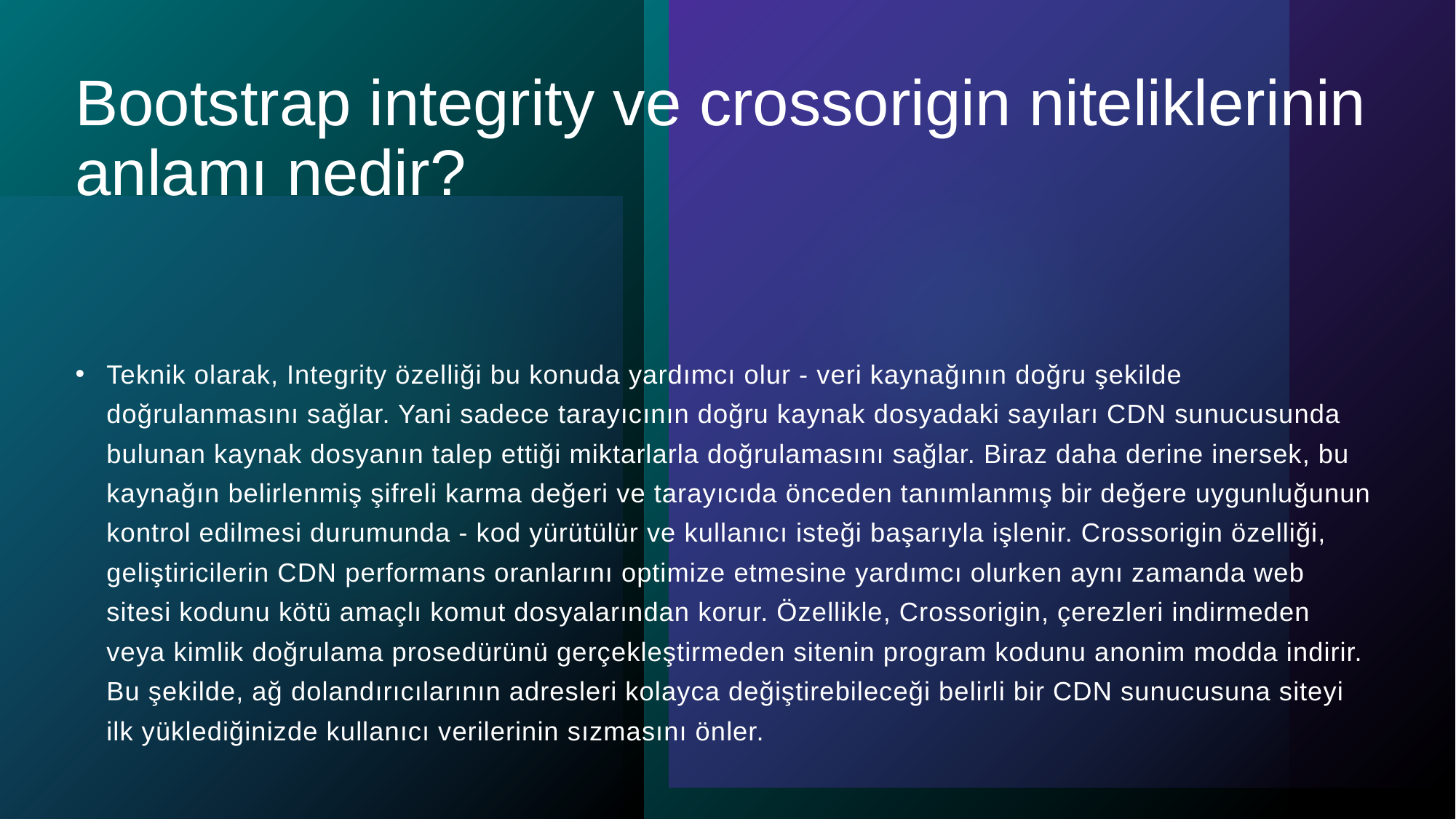

# Bootstrap integrity ve crossorigin niteliklerinin anlamı nedir?
Teknik olarak, Integrity özelliği bu konuda yardımcı olur - veri kaynağının doğru şekilde doğrulanmasını sağlar. Yani sadece tarayıcının doğru kaynak dosyadaki sayıları CDN sunucusunda bulunan kaynak dosyanın talep ettiği miktarlarla doğrulamasını sağlar. Biraz daha derine inersek, bu kaynağın belirlenmiş şifreli karma değeri ve tarayıcıda önceden tanımlanmış bir değere uygunluğunun kontrol edilmesi durumunda - kod yürütülür ve kullanıcı isteği başarıyla işlenir. Crossorigin özelliği, geliştiricilerin CDN performans oranlarını optimize etmesine yardımcı olurken aynı zamanda web sitesi kodunu kötü amaçlı komut dosyalarından korur. Özellikle, Crossorigin, çerezleri indirmeden veya kimlik doğrulama prosedürünü gerçekleştirmeden sitenin program kodunu anonim modda indirir. Bu şekilde, ağ dolandırıcılarının adresleri kolayca değiştirebileceği belirli bir CDN sunucusuna siteyi ilk yüklediğinizde kullanıcı verilerinin sızmasını önler.